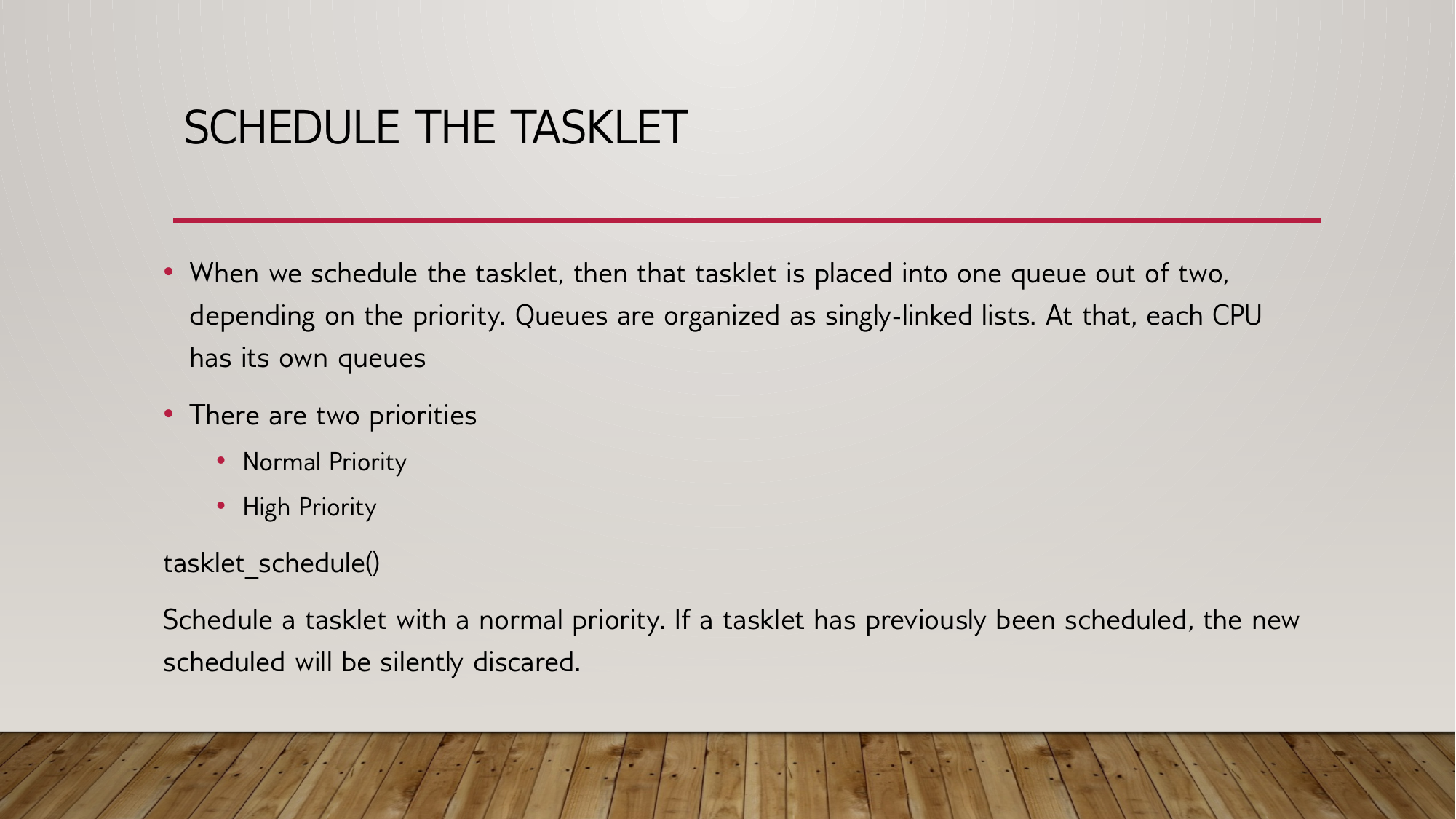

# Schedule the tasklet
When we schedule the tasklet, then that tasklet is placed into one queue out of two, depending on the priority. Queues are organized as singly-linked lists. At that, each CPU has its own queues
There are two priorities
Normal Priority
High Priority
tasklet_schedule()
Schedule a tasklet with a normal priority. If a tasklet has previously been scheduled, the new scheduled will be silently discared.